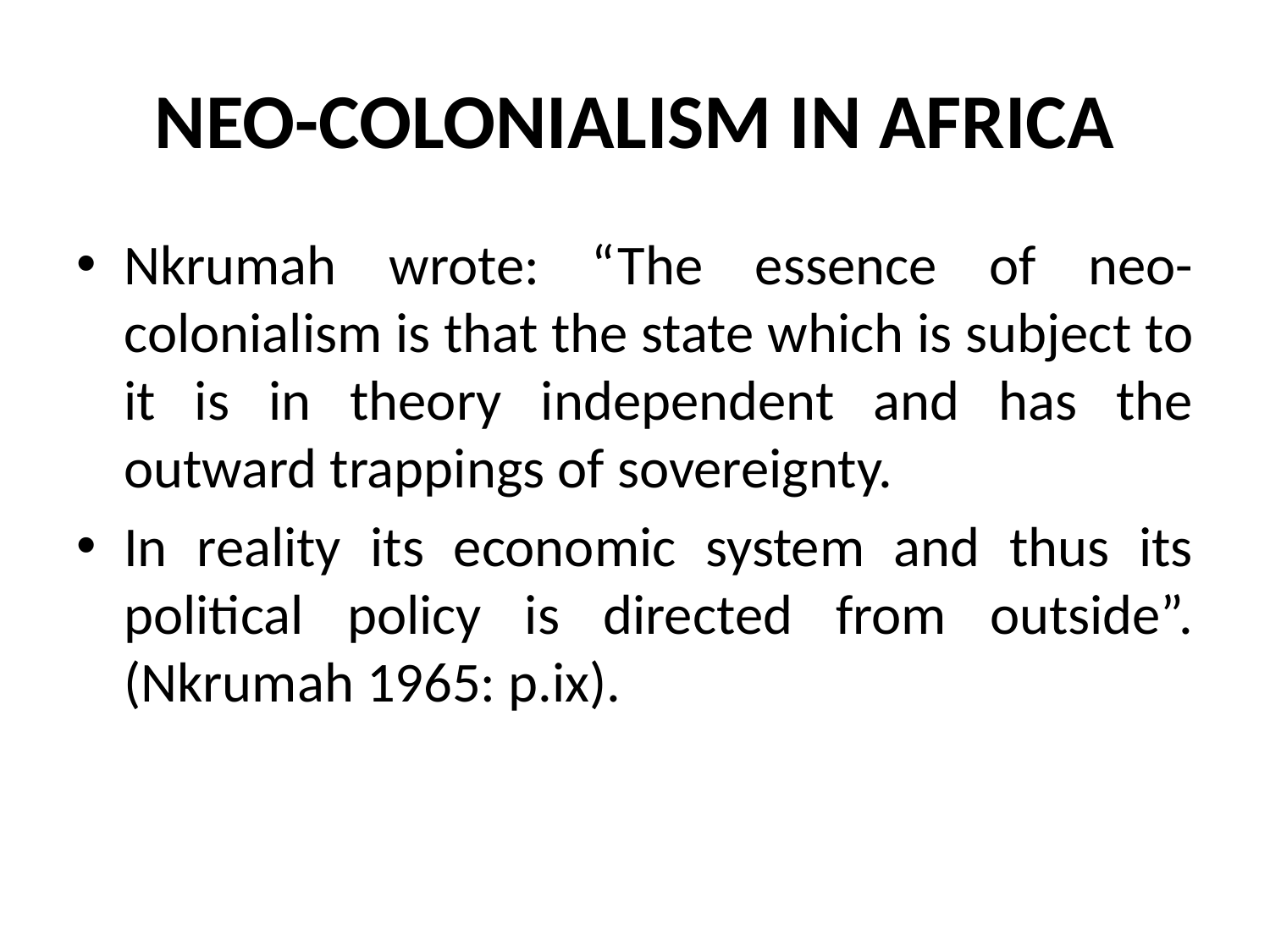

# NEO-COLONIALISM IN AFRICA
Nkrumah wrote: “The essence of neo-colonialism is that the state which is subject to it is in theory independent and has the outward trappings of sovereignty.
In reality its economic system and thus its political policy is directed from outside”. (Nkrumah 1965: p.ix).